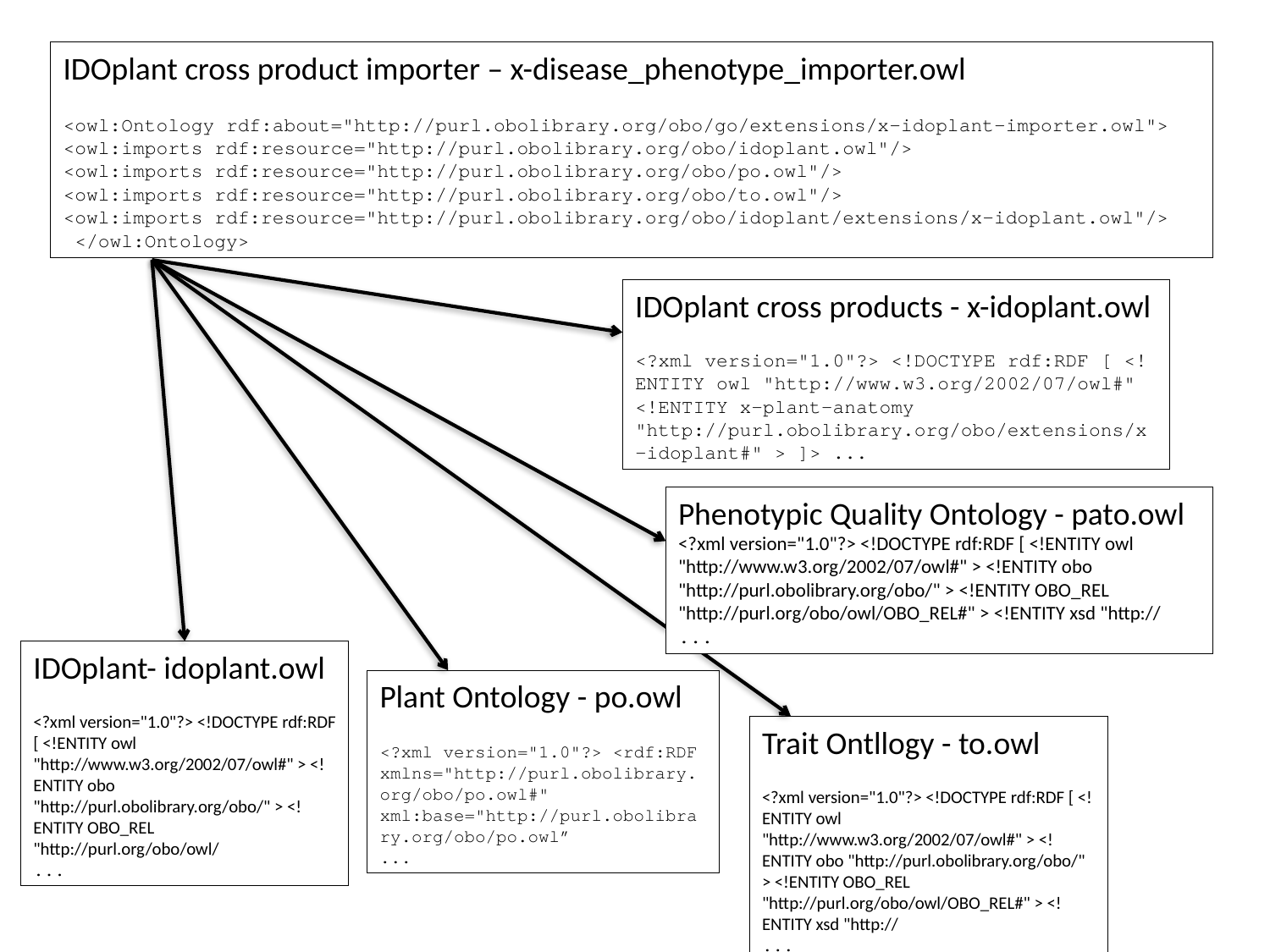

IDOplant cross product importer – x-disease_phenotype_importer.owl

<owl:Ontology rdf:about="http://purl.obolibrary.org/obo/go/extensions/x-idoplant-importer.owl">
<owl:imports rdf:resource="http://purl.obolibrary.org/obo/idoplant.owl"/>
<owl:imports rdf:resource="http://purl.obolibrary.org/obo/po.owl"/>
<owl:imports rdf:resource="http://purl.obolibrary.org/obo/to.owl"/>
<owl:imports rdf:resource="http://purl.obolibrary.org/obo/idoplant/extensions/x-idoplant.owl"/>
 </owl:Ontology>
IDOplant cross products - x-idoplant.owl

<?xml version="1.0"?> <!DOCTYPE rdf:RDF [ <!ENTITY owl "http://www.w3.org/2002/07/owl#"
<!ENTITY x-plant-anatomy "http://purl.obolibrary.org/obo/extensions/x-idoplant#" > ]> ...
Phenotypic Quality Ontology - pato.owl
<?xml version="1.0"?> <!DOCTYPE rdf:RDF [ <!ENTITY owl "http://www.w3.org/2002/07/owl#" > <!ENTITY obo "http://purl.obolibrary.org/obo/" > <!ENTITY OBO_REL "http://purl.org/obo/owl/OBO_REL#" > <!ENTITY xsd "http://
...
IDOplant- idoplant.owl

<?xml version="1.0"?> <!DOCTYPE rdf:RDF [ <!ENTITY owl "http://www.w3.org/2002/07/owl#" > <!ENTITY obo "http://purl.obolibrary.org/obo/" > <!ENTITY OBO_REL "http://purl.org/obo/owl/
...
Plant Ontology - po.owl

<?xml version="1.0"?> <rdf:RDF xmlns="http://purl.obolibrary.org/obo/po.owl#" xml:base="http://purl.obolibrary.org/obo/po.owl”
...
Trait Ontllogy - to.owl

<?xml version="1.0"?> <!DOCTYPE rdf:RDF [ <!ENTITY owl "http://www.w3.org/2002/07/owl#" > <!ENTITY obo "http://purl.obolibrary.org/obo/" > <!ENTITY OBO_REL "http://purl.org/obo/owl/OBO_REL#" > <!ENTITY xsd "http://
...